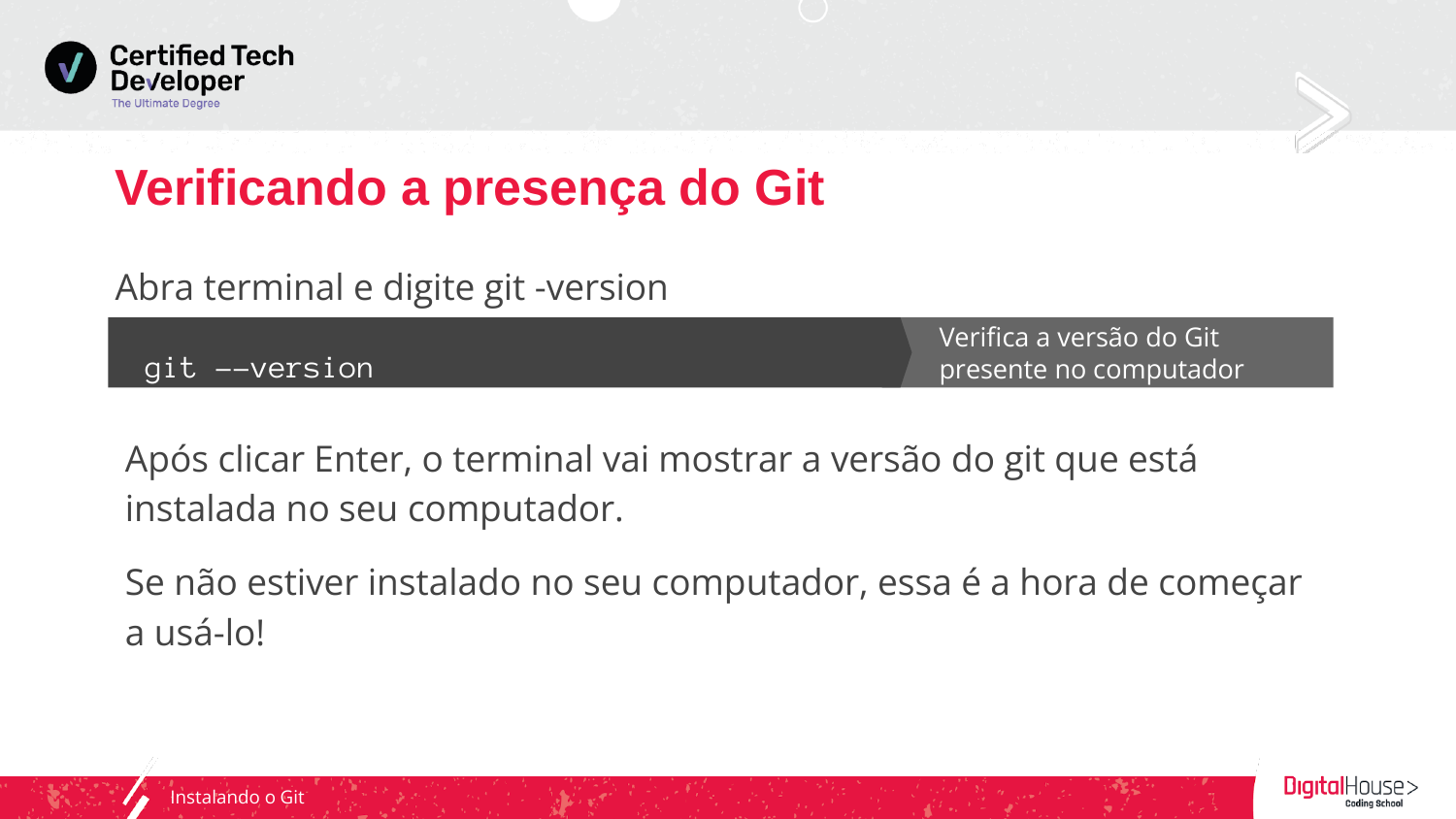

# Verificando a presença do Git
Abra terminal e digite git -version

git --version
Verifica a versão do Git presente no computador
Após clicar Enter, o terminal vai mostrar a versão do git que está instalada no seu computador.
Se não estiver instalado no seu computador, essa é a hora de começar a usá-lo!